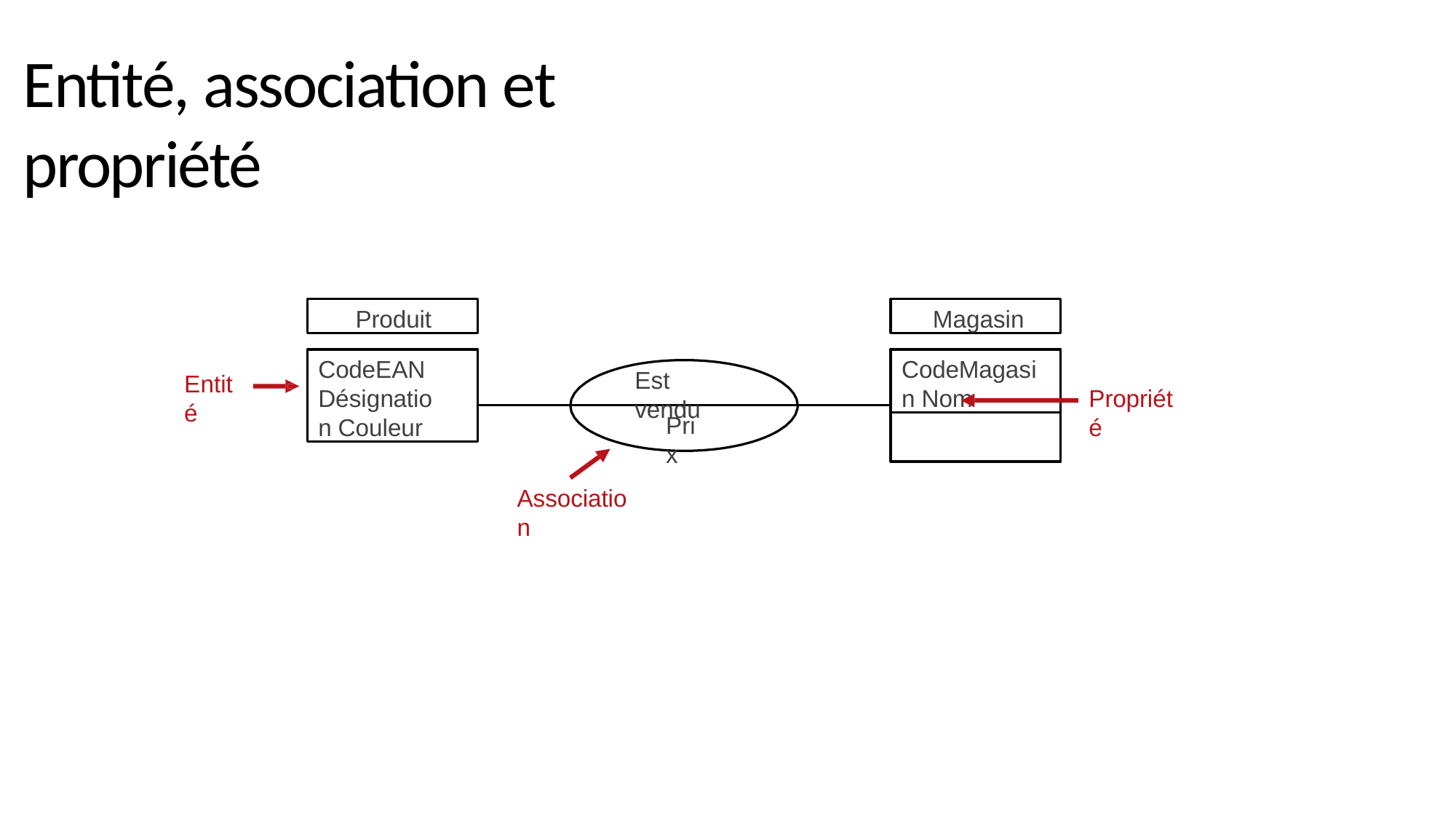

# Entité, association et propriété
Produit
Magasin
CodeEAN Désignation Couleur

CodeMagasin Nom

Est vendu
Entité

Propriété

Prix

Association